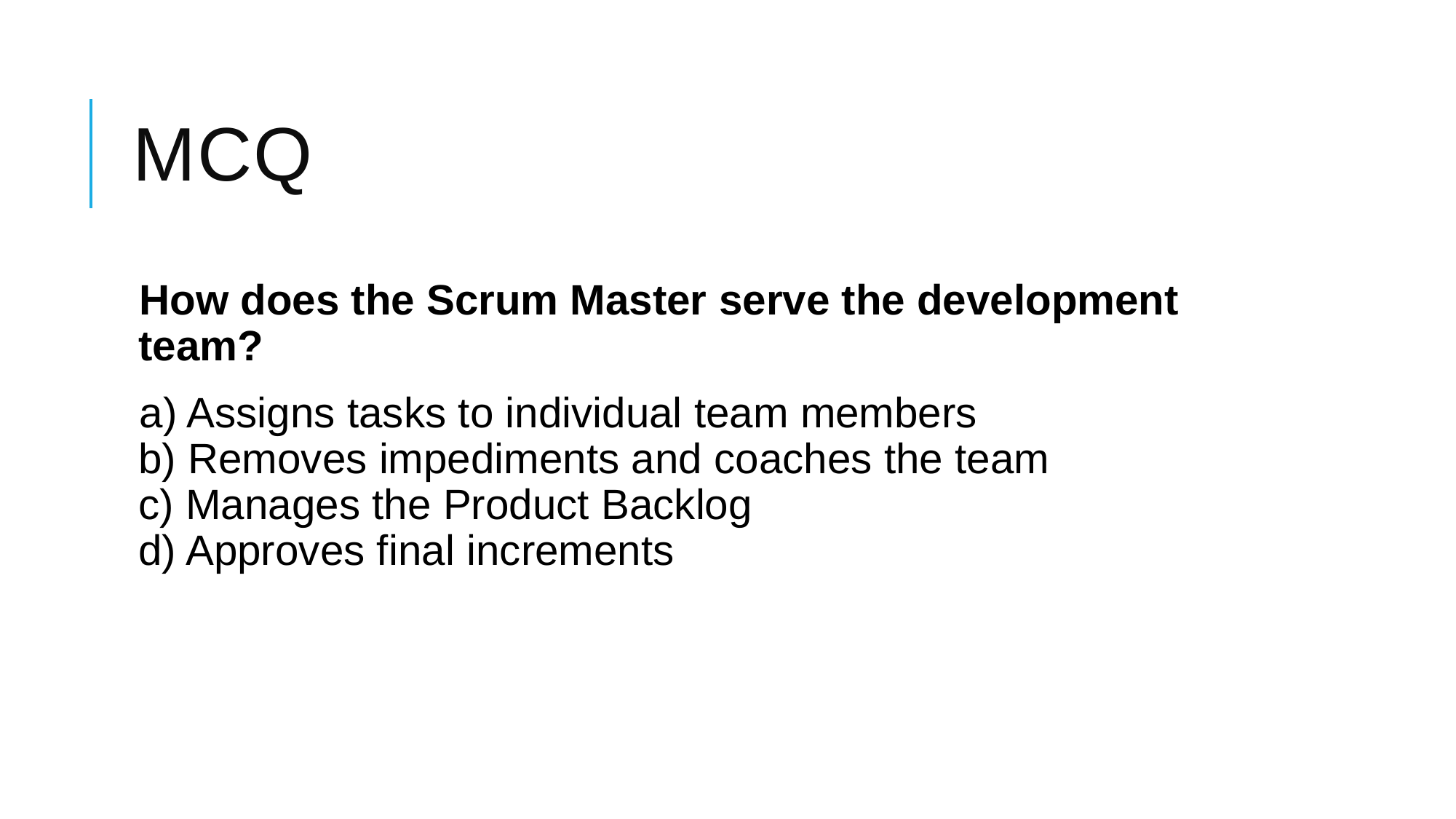

# mcq
How does the Scrum Master serve the development team?
a) Assigns tasks to individual team members
b) Removes impediments and coaches the team
c) Manages the Product Backlog
d) Approves final increments